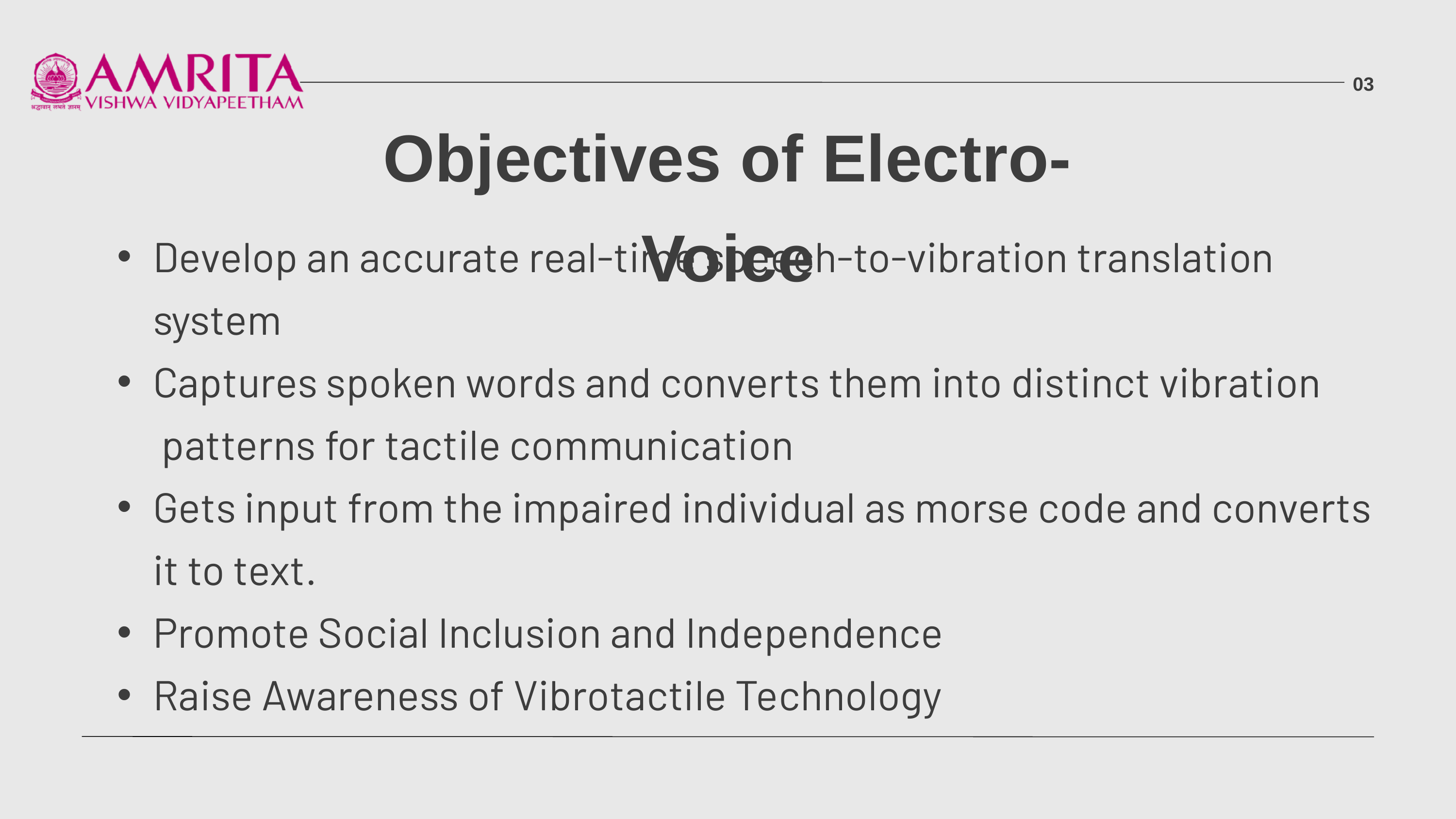

03

Objectives of Electro-Voice

Develop an accurate real-time speech-to-vibration translation system
Captures spoken words and converts them into distinct vibration        patterns for tactile communication
Gets input from the impaired individual as morse code and converts it to text.
Promote Social Inclusion and Independence
Raise Awareness of Vibrotactile Technology